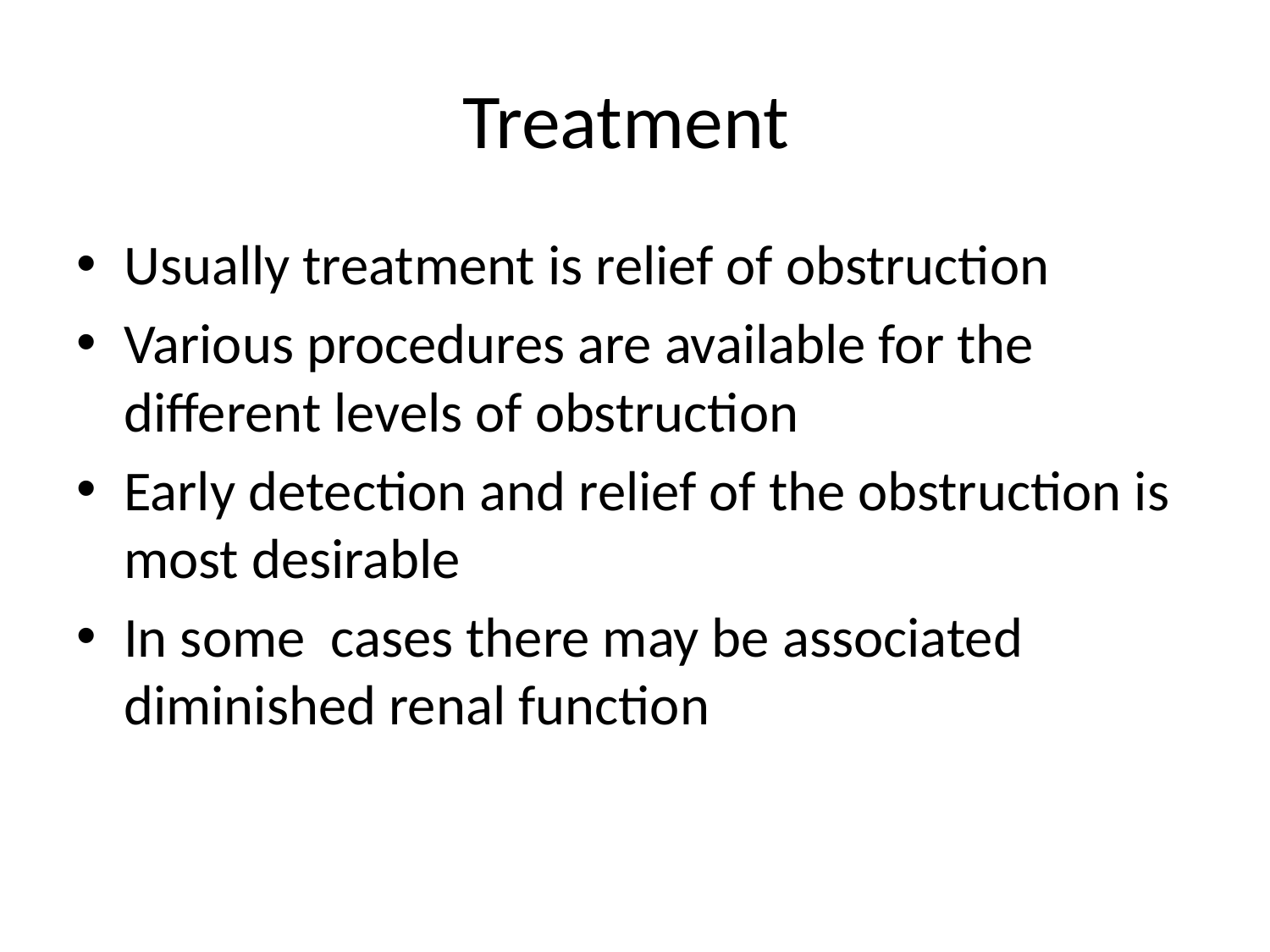

# Treatment
Usually treatment is relief of obstruction
Various procedures are available for the different levels of obstruction
Early detection and relief of the obstruction is most desirable
In some  cases there may be associated diminished renal function